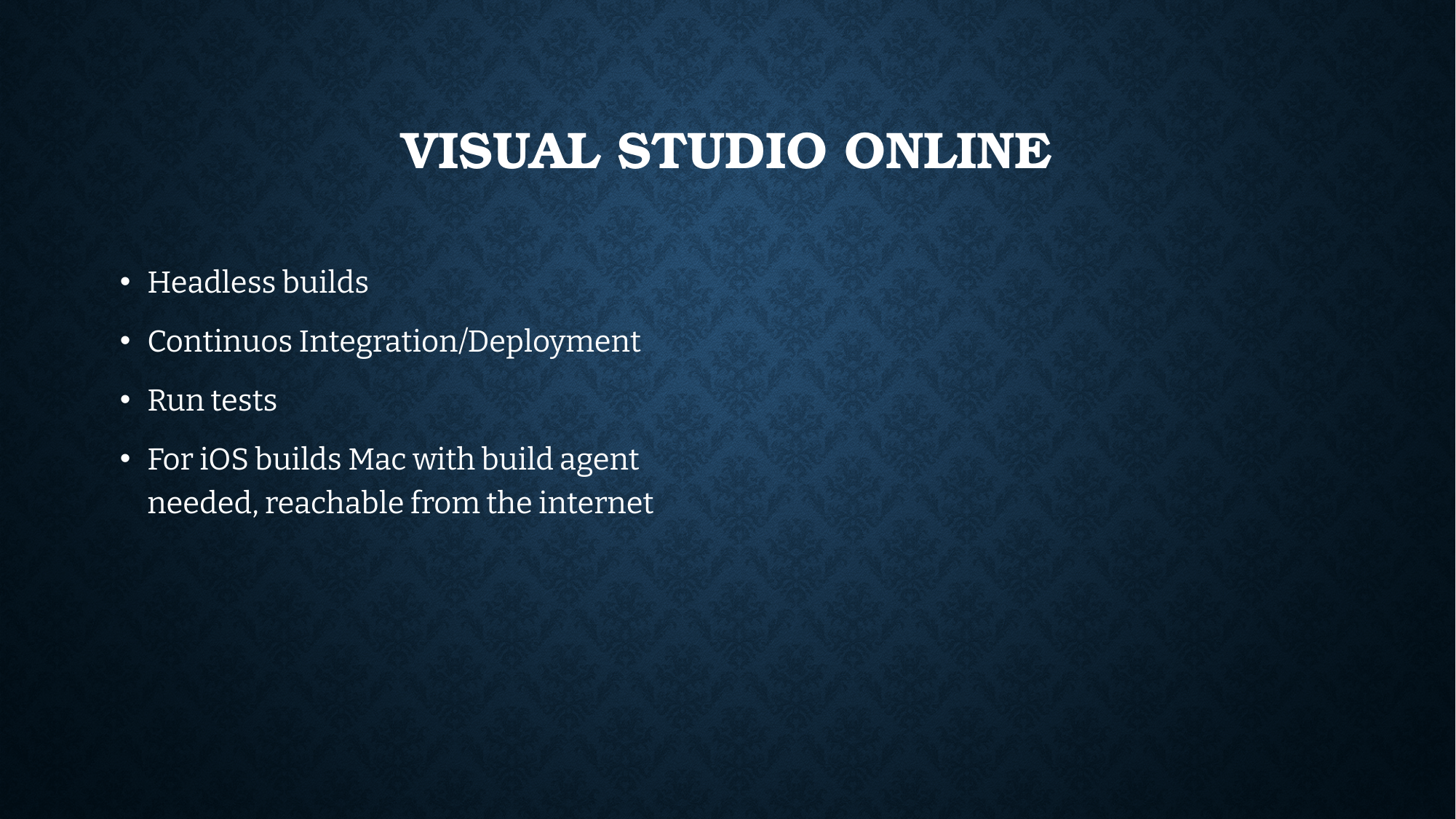

# Visual studio online
Headless builds
Continuos Integration/Deployment
Run tests
For iOS builds Mac with build agent
needed, reachable from the internet